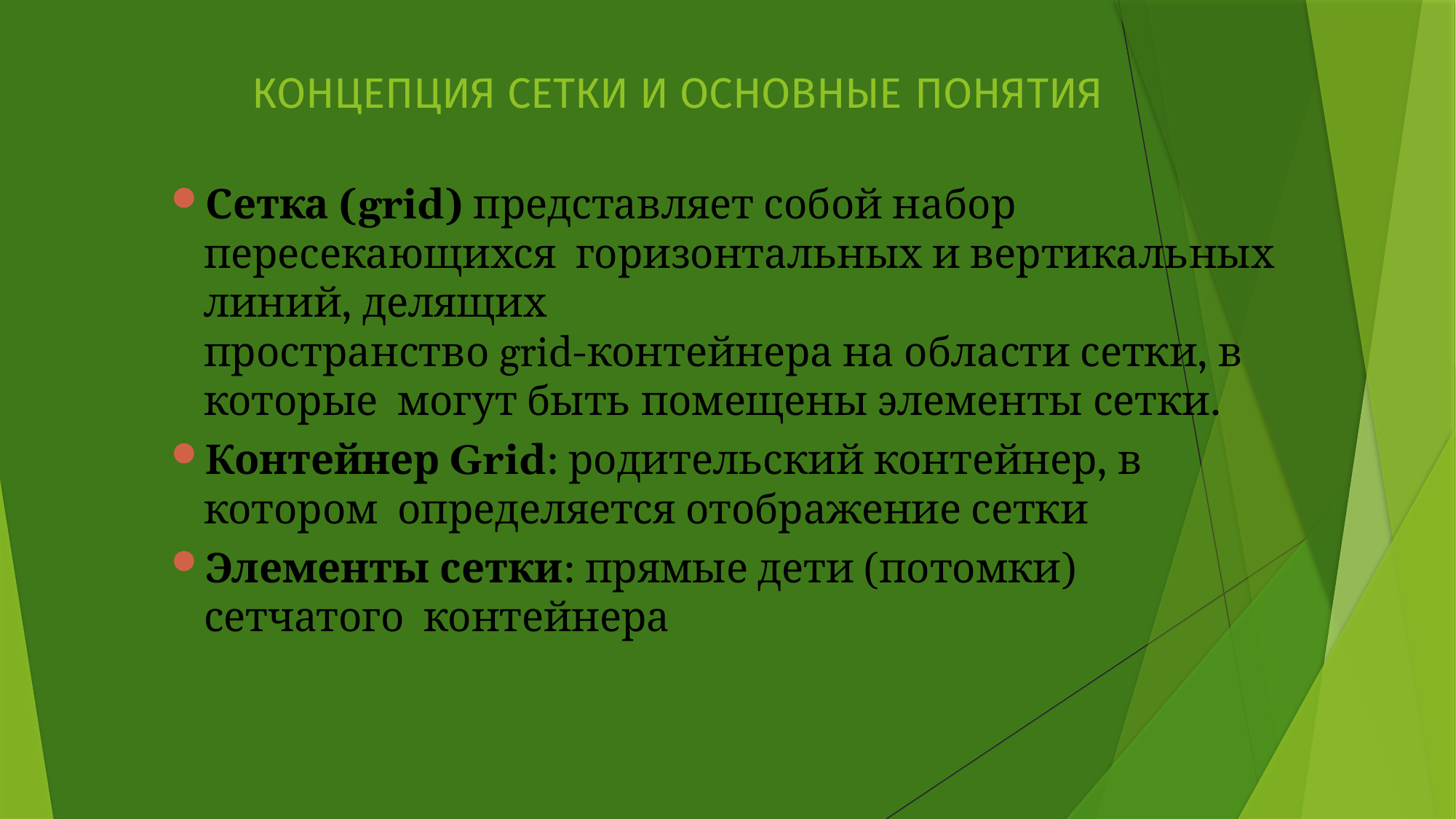

# КОНЦЕПЦИЯ СЕТКИ И ОСНОВНЫЕ ПОНЯТИЯ
Сетка (grid) представляет собой набор пересекающихся  горизонтальных и вертикальных линий, делящих
пространство grid-контейнера на области сетки, в которые  могут быть помещены элементы сетки.
Контейнер Grid: родительский контейнер, в котором  определяется отображение сетки
Элементы сетки: прямые дети (потомки) сетчатого  контейнера